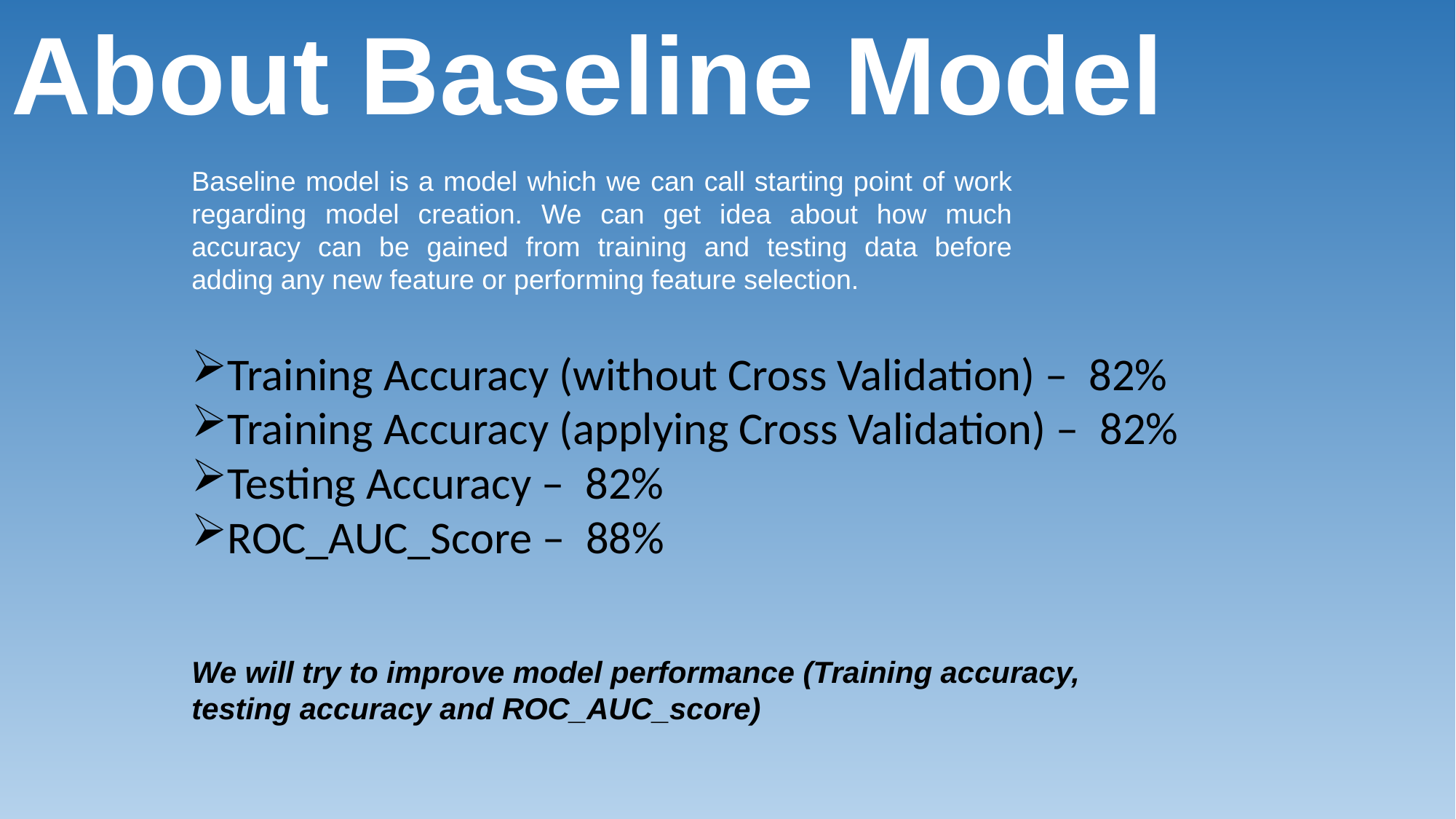

# About Baseline Model
Baseline model is a model which we can call starting point of work regarding model creation. We can get idea about how much accuracy can be gained from training and testing data before adding any new feature or performing feature selection.
Training Accuracy (without Cross Validation) –  82%
Training Accuracy (applying Cross Validation) –  82%
Testing Accuracy –  82%
ROC_AUC_Score –  88%
We will try to improve model performance (Training accuracy, testing accuracy and ROC_AUC_score)